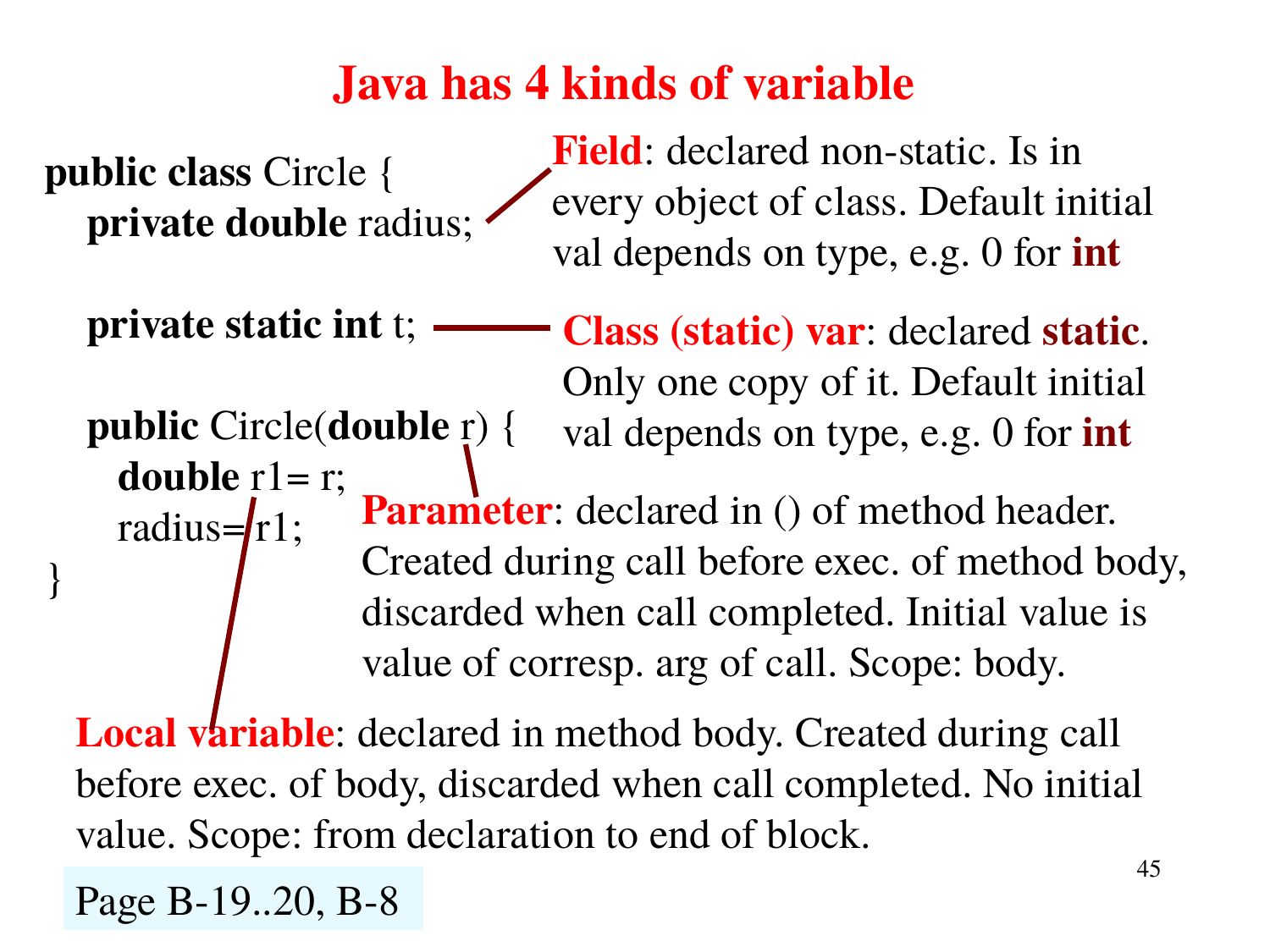

# Java has 4 kinds of variable
Field: declared non-static. Is in every object of class. Default initial val depends on type, e.g. 0 for int
public class Circle {
    private double radius;

    private static int t;

    public Circle(double r) {
       double r1= r;
       radius= r1;
}
Class (static) var: declared static. Only one copy of it. Default initial val depends on type, e.g. 0 for int
Parameter: declared in () of method header. Created during call before exec. of method body, discarded when call completed. Initial value is value of corresp. arg of call. Scope: body.
Local variable: declared in method body. Created during call before exec. of body, discarded when call completed. No initial value. Scope: from declaration to end of block.
45
Page B-19..20, B-8